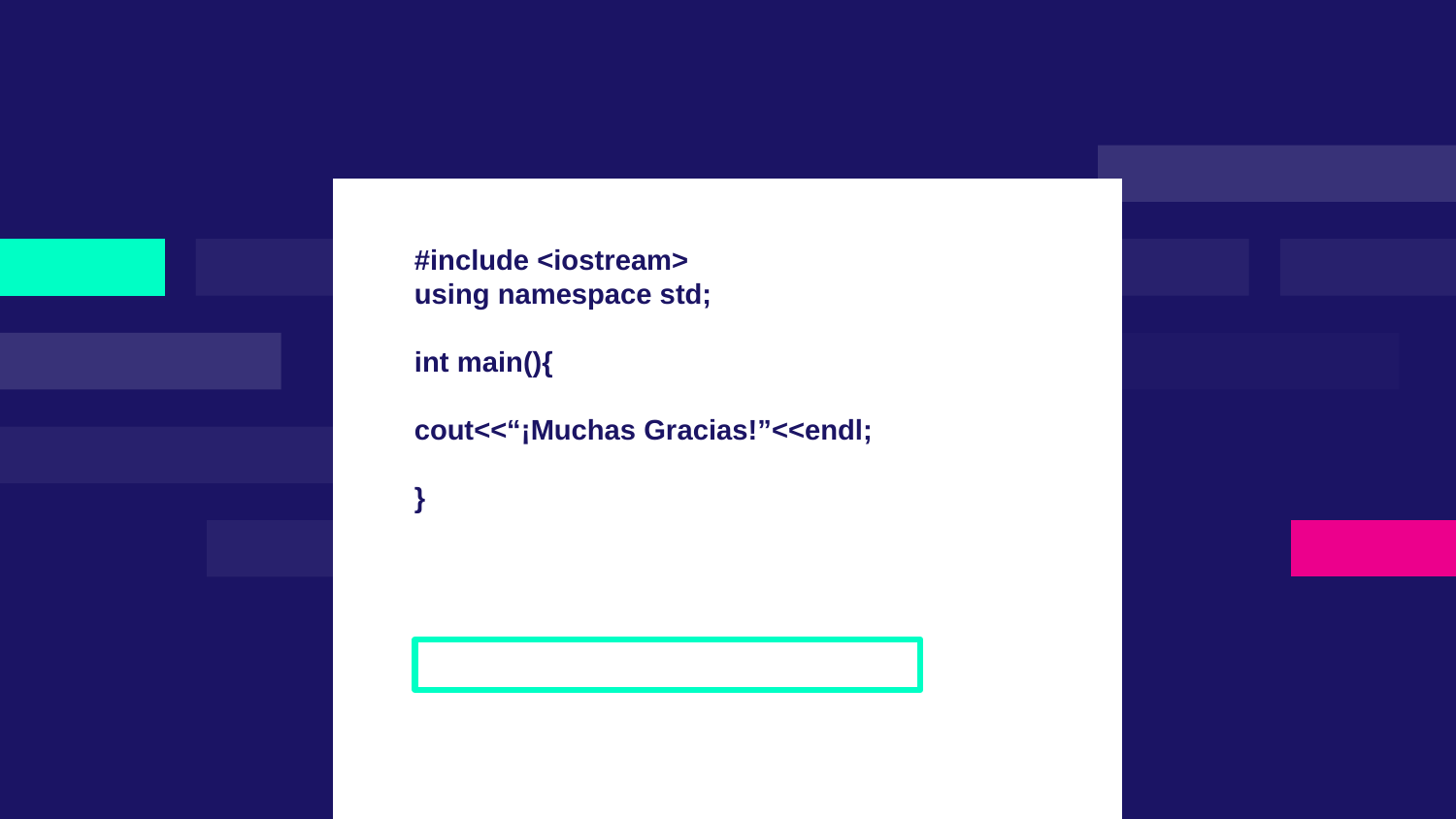

#
#include <iostream>
using namespace std;

int main(){

cout<<“¡Muchas Gracias!”<<endl;

}